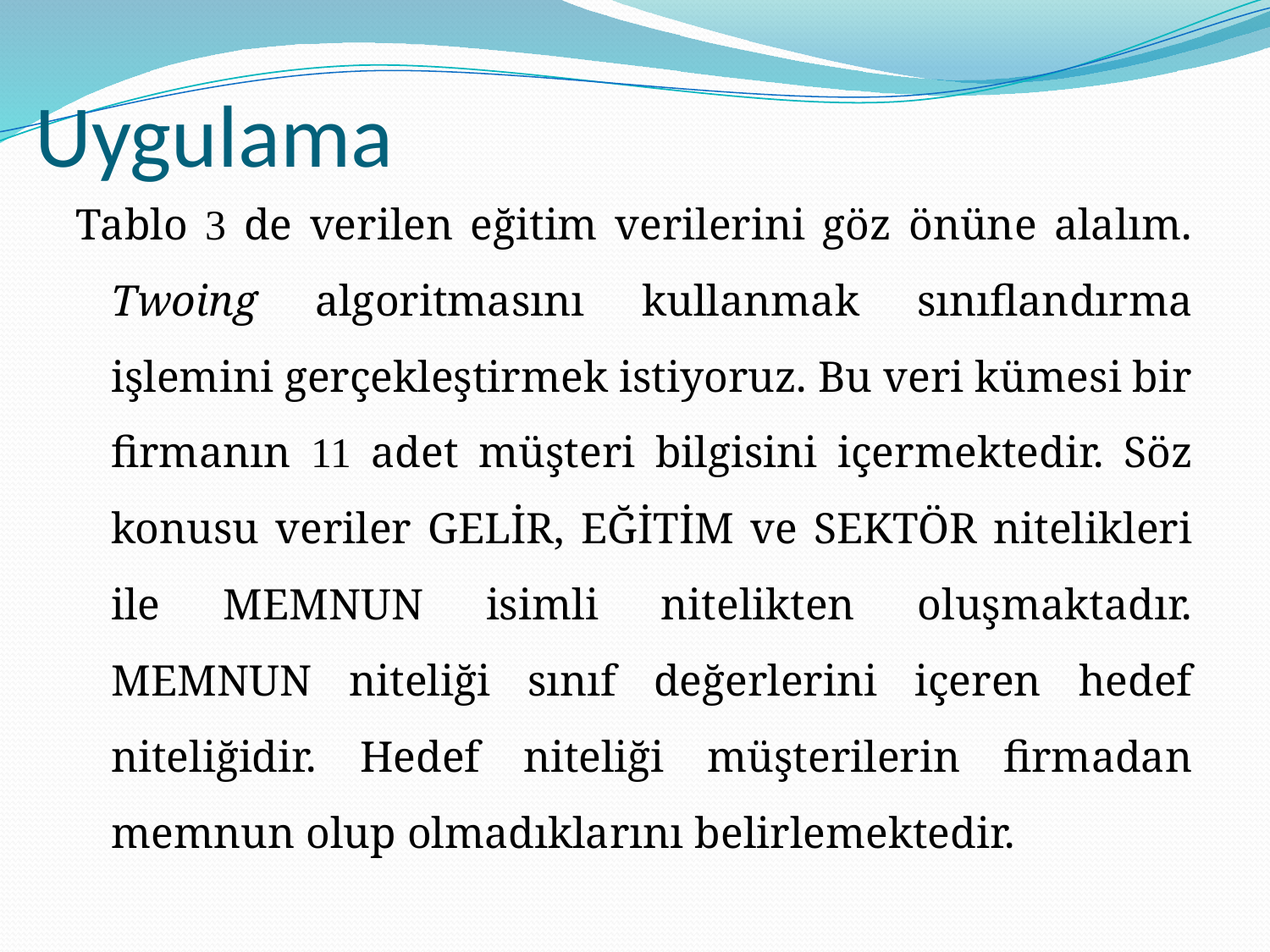

# Uygulama
Tablo 3 de verilen eğitim verilerini göz önüne alalım. Twoing algoritmasını kullanmak sınıflandırma işlemini gerçekleştirmek istiyoruz. Bu veri kümesi bir firmanın 11 adet müşteri bilgisini içermektedir. Söz konusu veriler GELİR, EĞİTİM ve SEKTÖR nitelikleri ile MEMNUN isimli nitelikten oluşmaktadır. MEMNUN niteliği sınıf değerlerini içeren hedef niteliğidir. Hedef niteliği müşterilerin firmadan memnun olup olmadıklarını belirlemektedir.